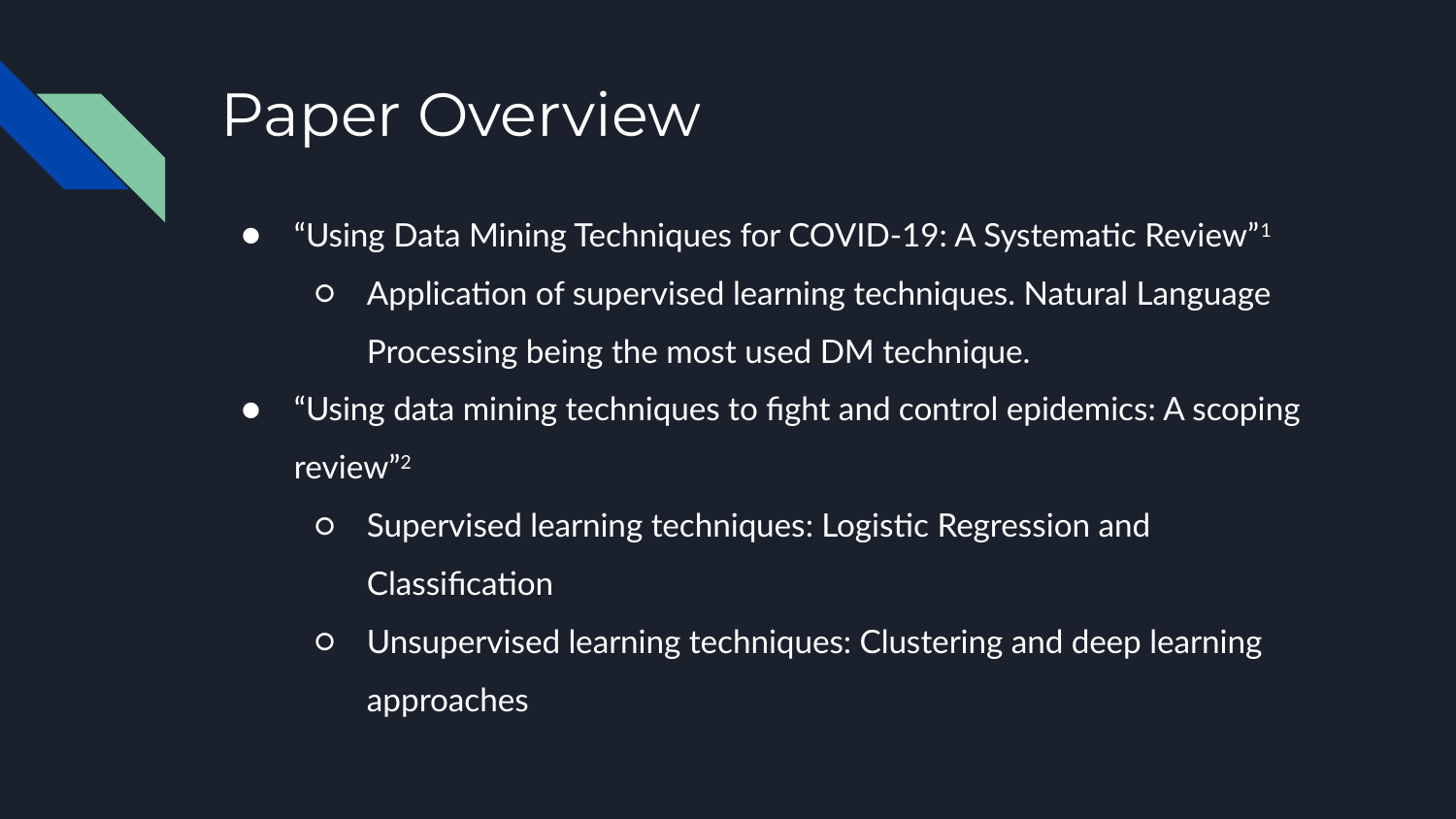

# Paper Overview
“Using Data Mining Techniques for COVID-19: A Systematic Review”1
Application of supervised learning techniques. Natural Language Processing being the most used DM technique.
“Using data mining techniques to fight and control epidemics: A scoping review”2
Supervised learning techniques: Logistic Regression and Classification
Unsupervised learning techniques: Clustering and deep learning approaches